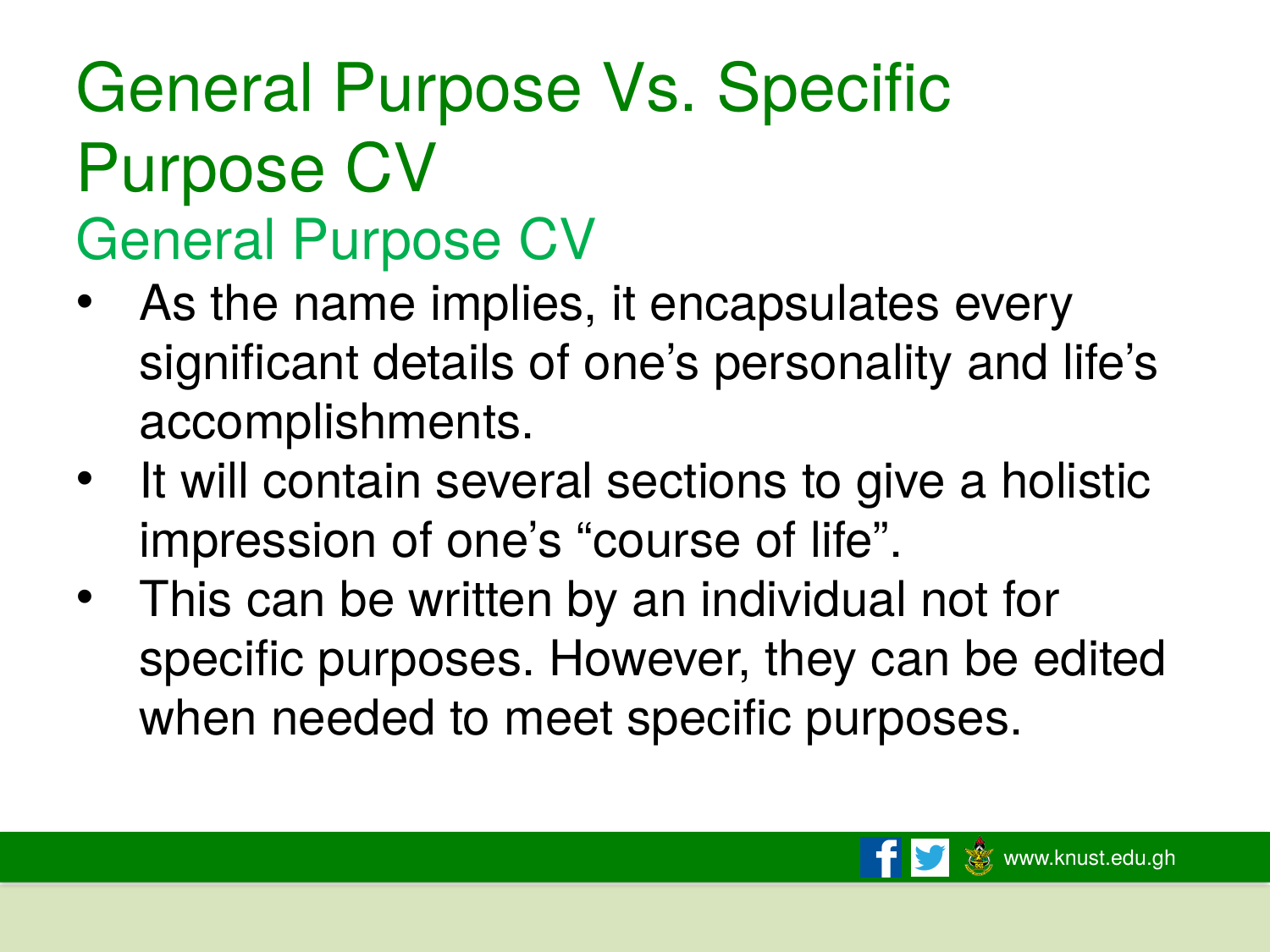

# General Purpose Vs. Specific Purpose CV
General Purpose CV
As the name implies, it encapsulates every significant details of one’s personality and life’s accomplishments.
It will contain several sections to give a holistic impression of one’s “course of life”.
This can be written by an individual not for specific purposes. However, they can be edited when needed to meet specific purposes.